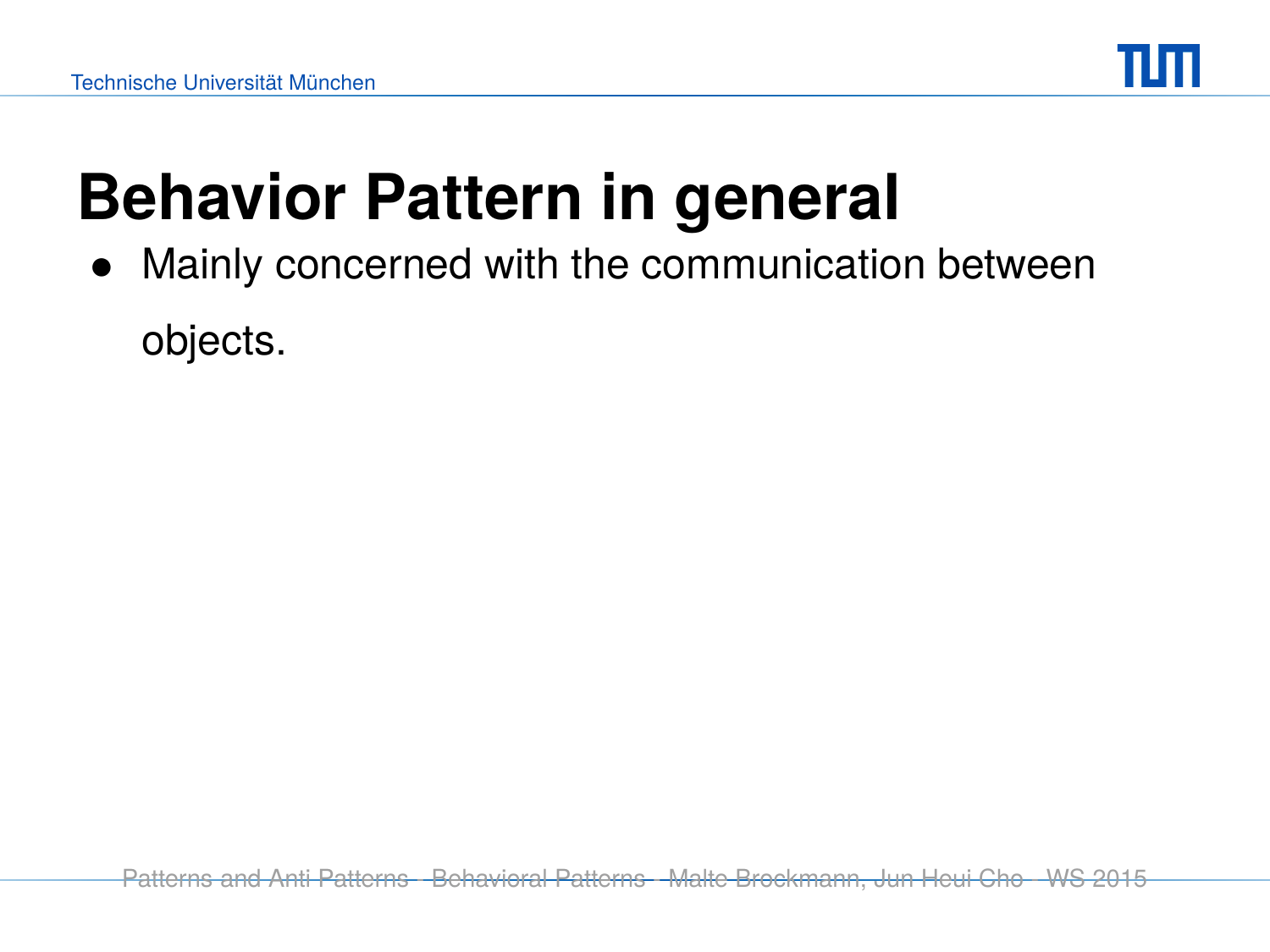

# Behavior Pattern in general
Mainly concerned with the communication between objects.

Patterns and Anti Patterns - Behavioral Patterns - Malte Brockmann, Jun Heui Cho - WS 2015